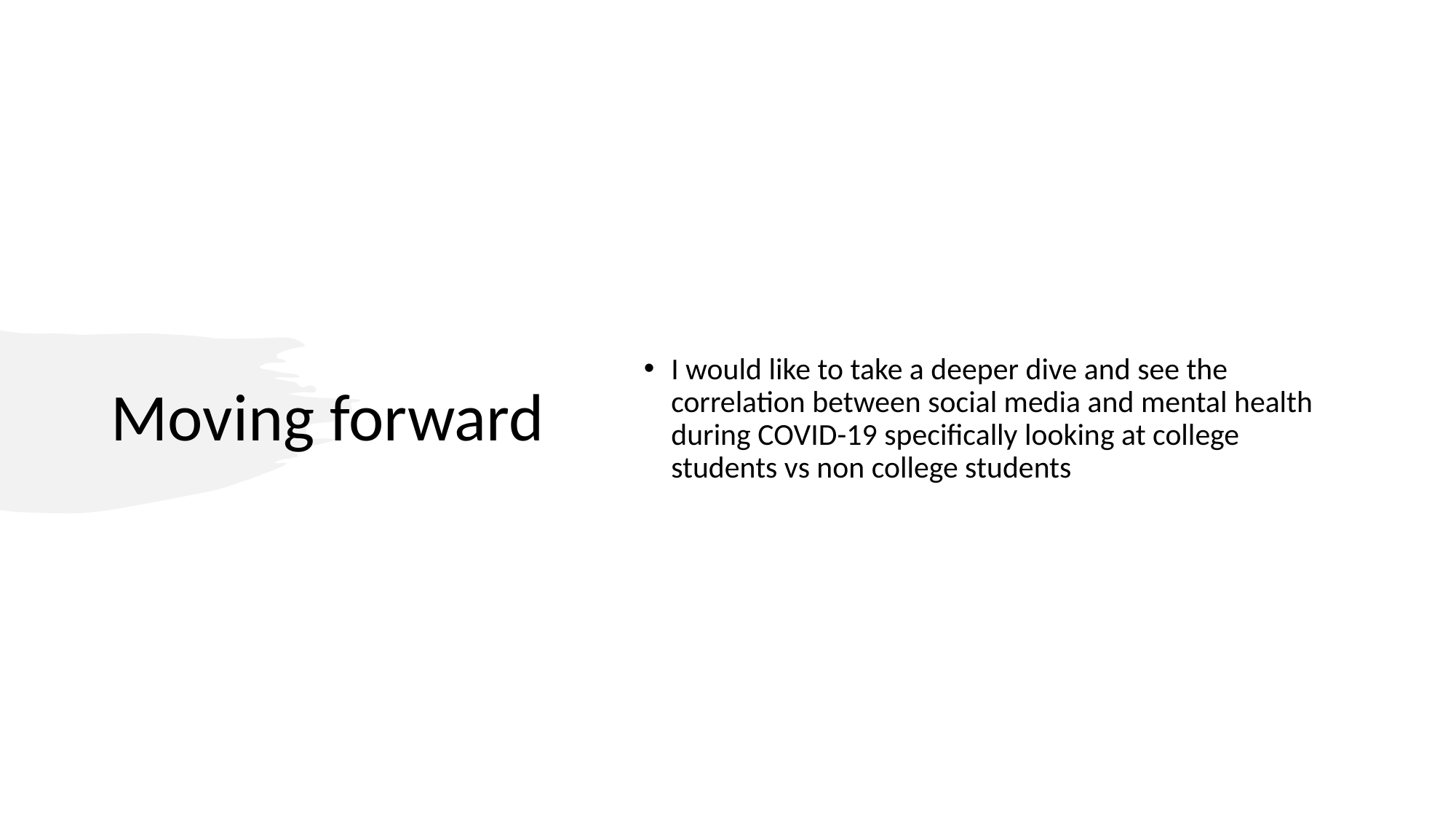

# Moving forward
I would like to take a deeper dive and see the correlation between social media and mental health during COVID-19 specifically looking at college students vs non college students